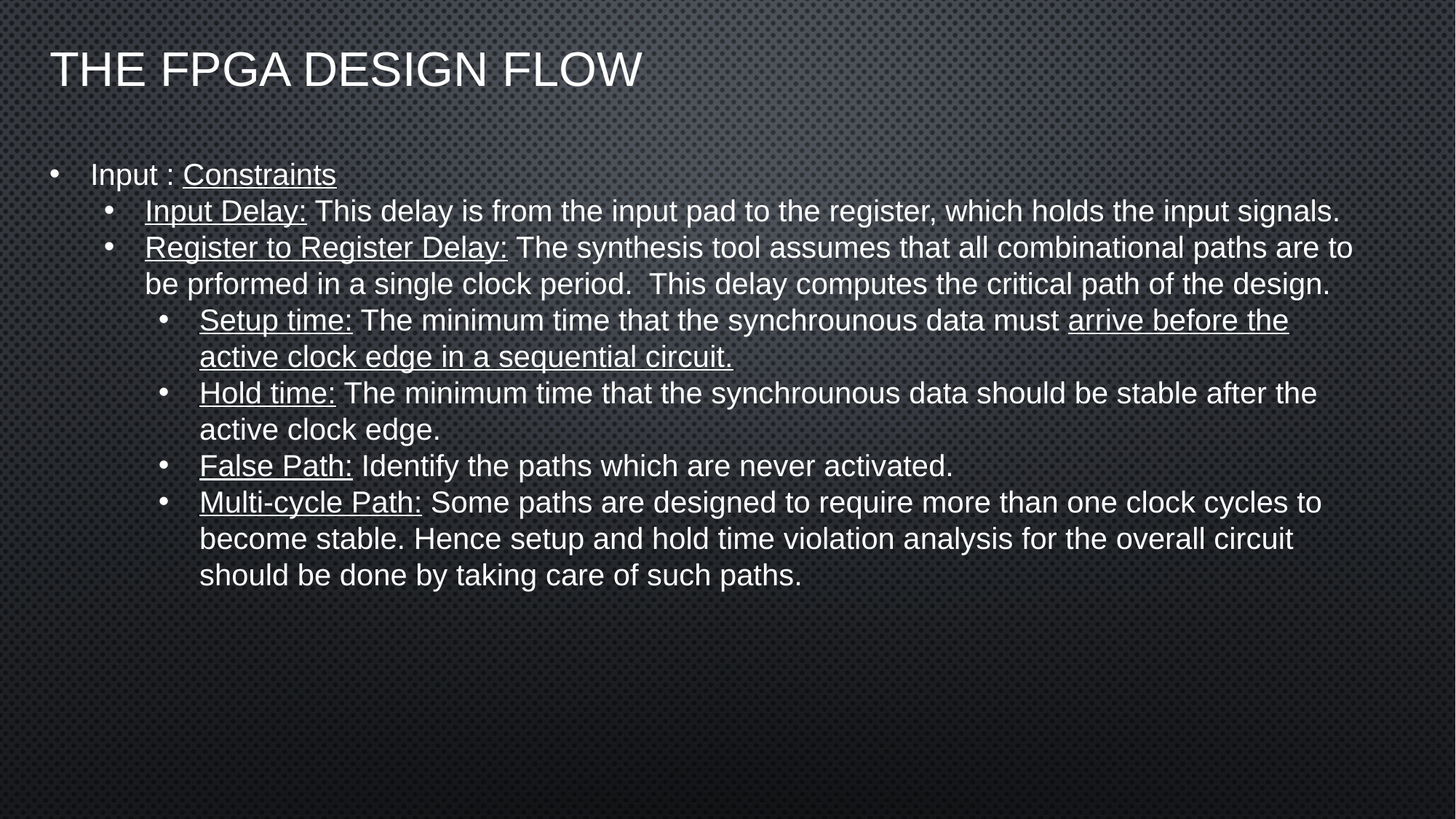

# The FPGA Design Flow
Input : Constraints
Input Delay: This delay is from the input pad to the register, which holds the input signals.
Register to Register Delay: The synthesis tool assumes that all combinational paths are to be prformed in a single clock period.  This delay computes the critical path of the design.
Setup time: The minimum time that the synchrounous data must arrive before the active clock edge in a sequential circuit.
Hold time: The minimum time that the synchrounous data should be stable after the active clock edge.
False Path: Identify the paths which are never activated.
Multi-cycle Path: Some paths are designed to require more than one clock cycles to become stable. Hence setup and hold time violation analysis for the overall circuit should be done by taking care of such paths.